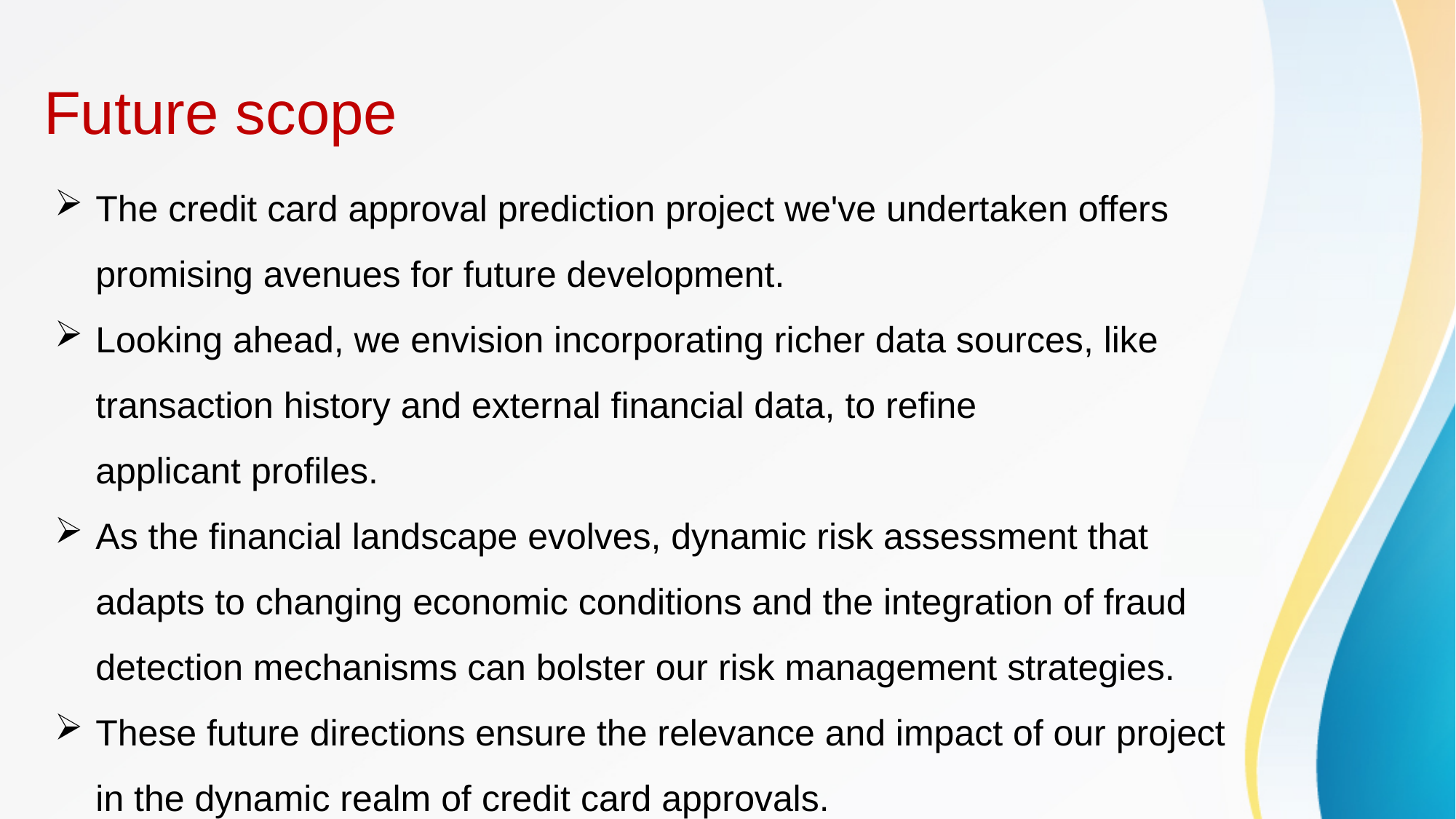

Future scope
The credit card approval prediction project we've undertaken offers promising avenues for future development.
Looking ahead, we envision incorporating richer data sources, like transaction history and external financial data, to refine applicant profiles.
As the financial landscape evolves, dynamic risk assessment that adapts to changing economic conditions and the integration of fraud detection mechanisms can bolster our risk management strategies.
These future directions ensure the relevance and impact of our project in the dynamic realm of credit card approvals.